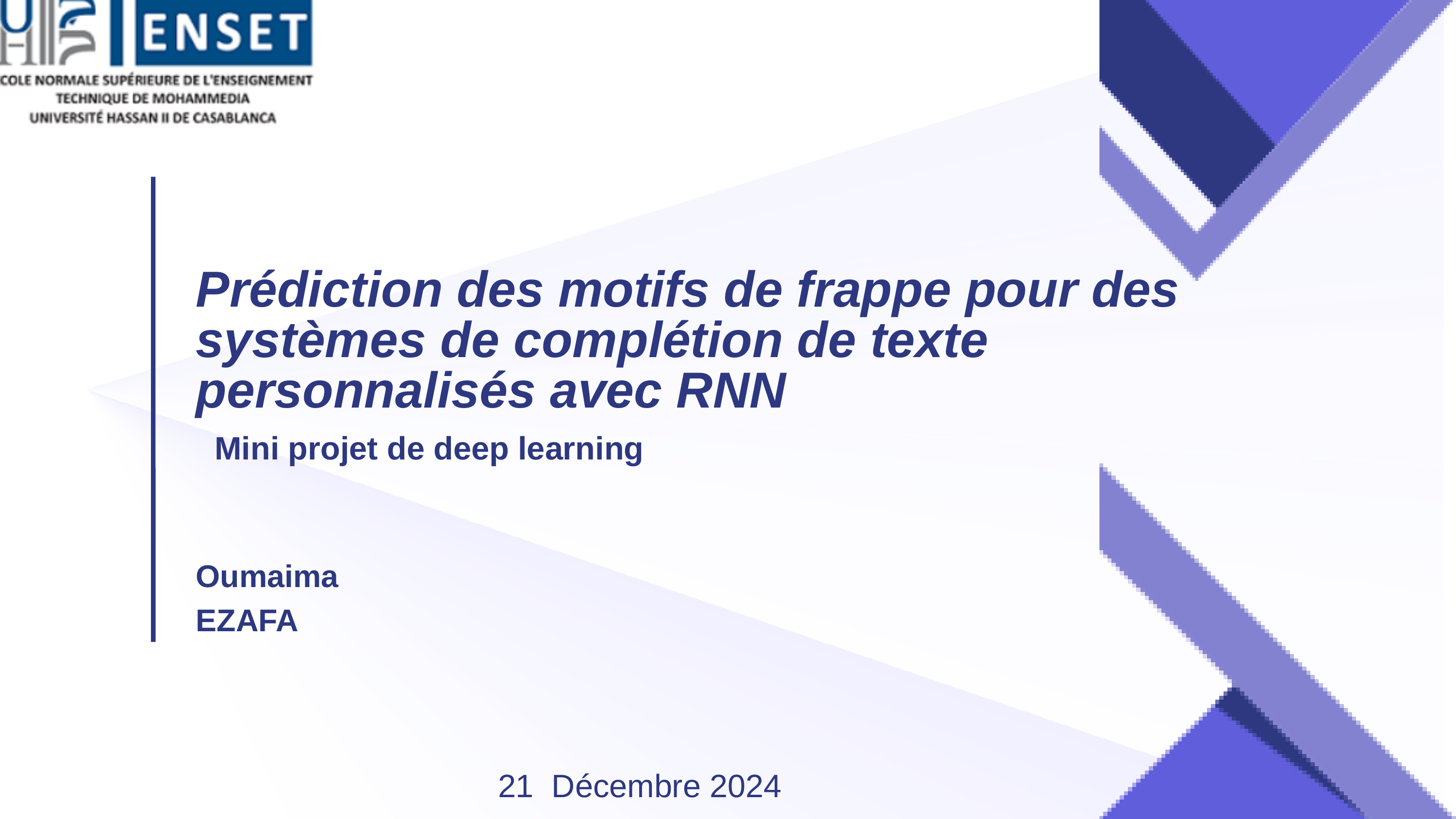

Prédiction des motifs de frappe pour des systèmes de complétion de texte personnalisés avec RNN
Mini projet de deep learning

Oumaima EZAFA
21  Décembre 2024